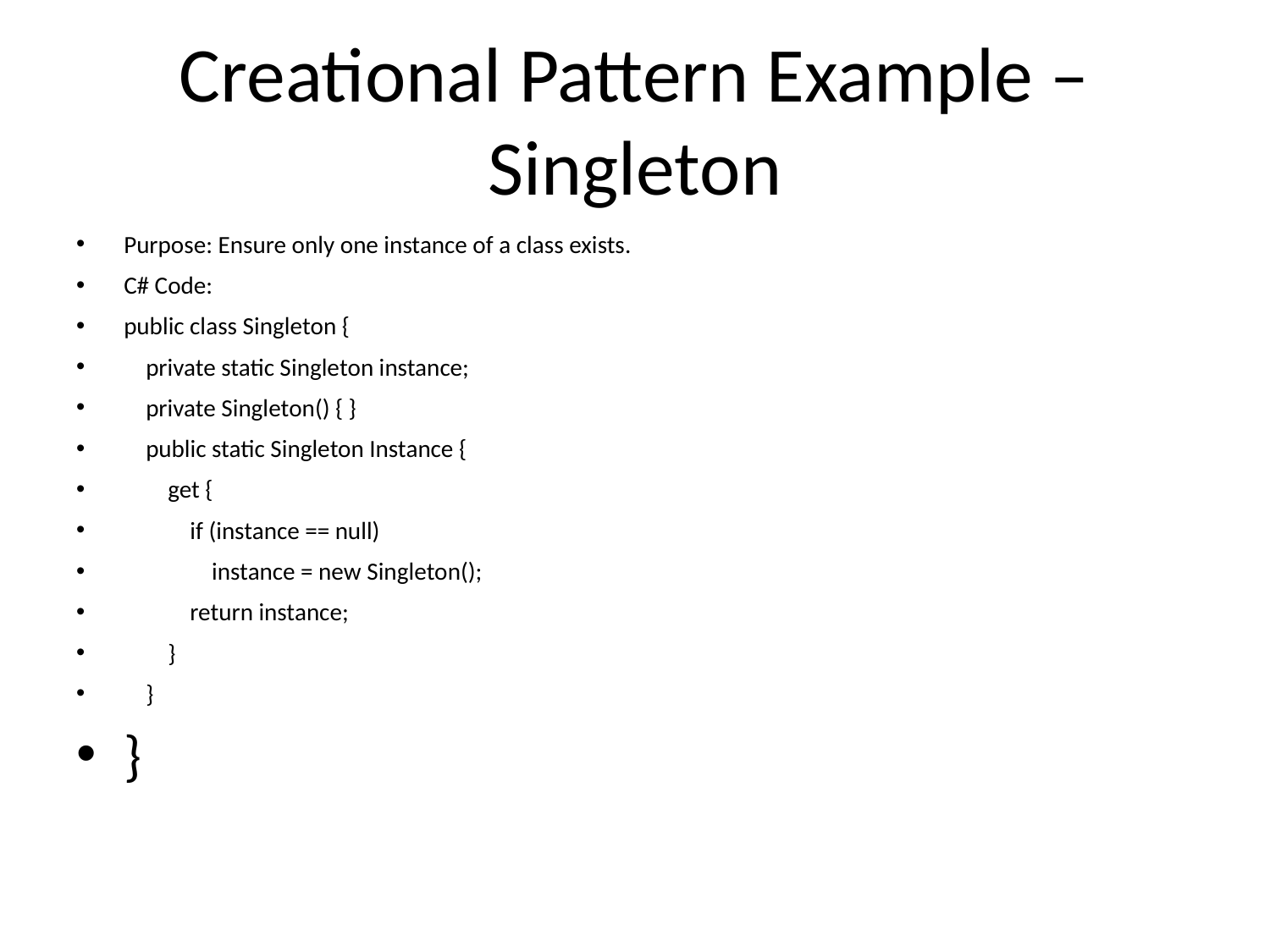

# Creational Pattern Example – Singleton
Purpose: Ensure only one instance of a class exists.
C# Code:
public class Singleton {
    private static Singleton instance;
    private Singleton() { }
    public static Singleton Instance {
        get {
            if (instance == null)
                instance = new Singleton();
            return instance;
        }
    }
}